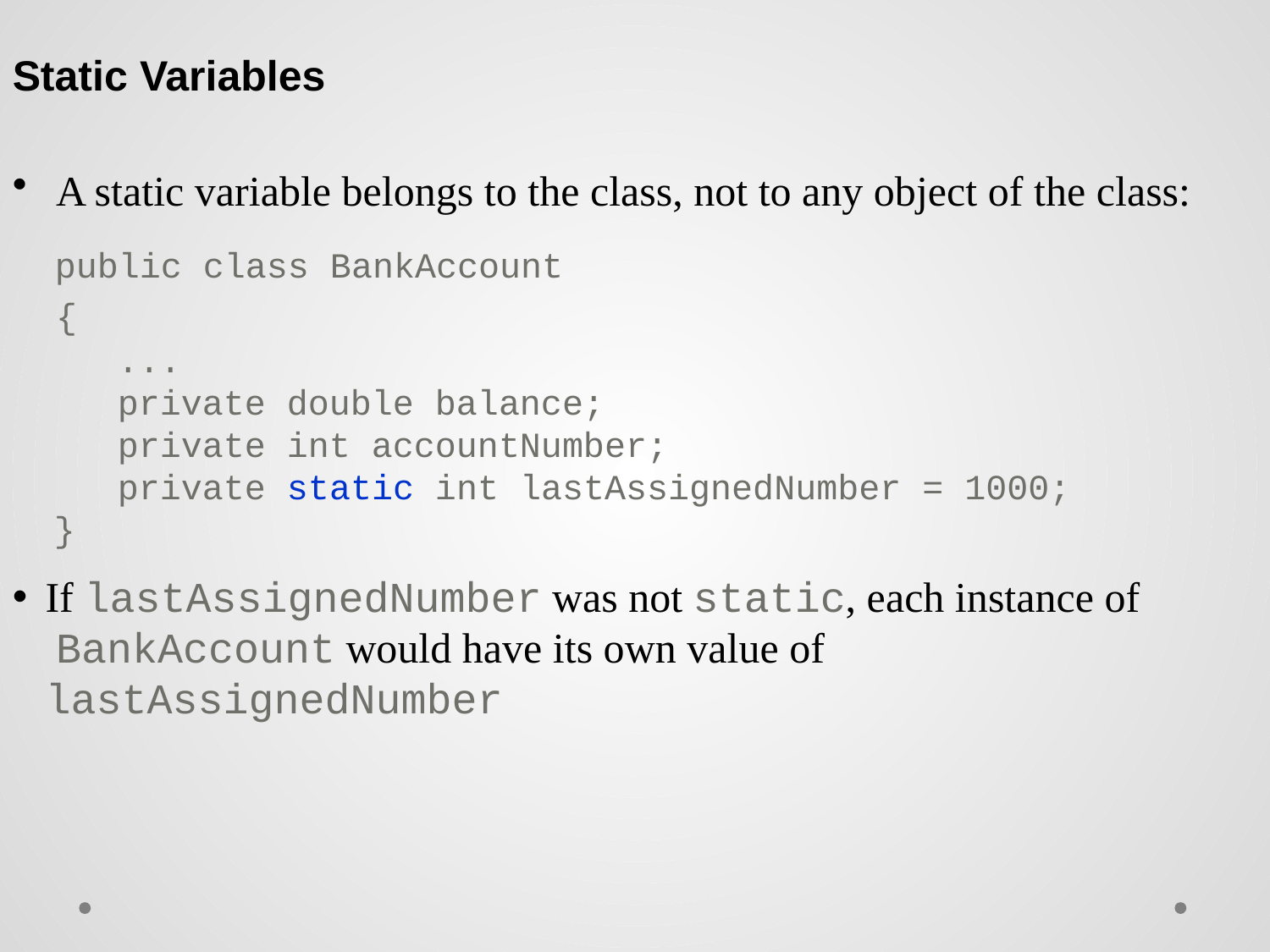

Static Variables
 A static variable belongs to the class, not to any object of the class:
    public class BankAccount
 {
    ...
    private double balance;
    private int accountNumber;
    private static int lastAssignedNumber = 1000;
 }
If lastAssignedNumber was not static, each instance of
 BankAccount would have its own value of lastAssignedNumber